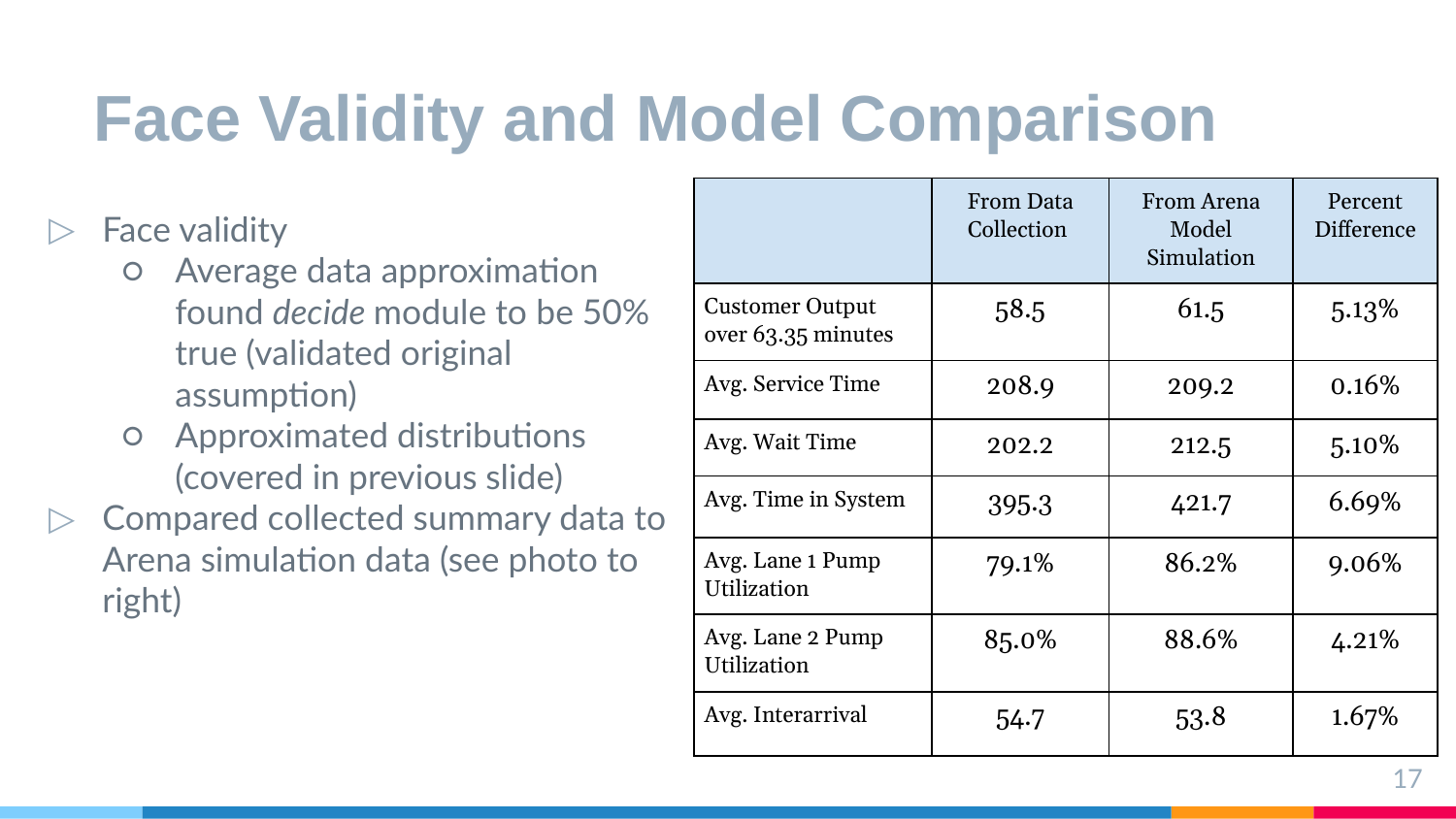

# Face Validity and Model Comparison
|  | From Data Collection | From Arena Model Simulation | Percent Difference |
| --- | --- | --- | --- |
| Customer Output over 63.35 minutes | 58.5 | 61.5 | 5.13% |
| Avg. Service Time | 208.9 | 209.2 | 0.16% |
| Avg. Wait Time | 202.2 | 212.5 | 5.10% |
| Avg. Time in System | 395.3 | 421.7 | 6.69% |
| Avg. Lane 1 Pump Utilization | 79.1% | 86.2% | 9.06% |
| Avg. Lane 2 Pump Utilization | 85.0% | 88.6% | 4.21% |
| Avg. Interarrival | 54.7 | 53.8 | 1.67% |
Face validity
Average data approximation found decide module to be 50% true (validated original assumption)
Approximated distributions (covered in previous slide)
Compared collected summary data to Arena simulation data (see photo to right)

17